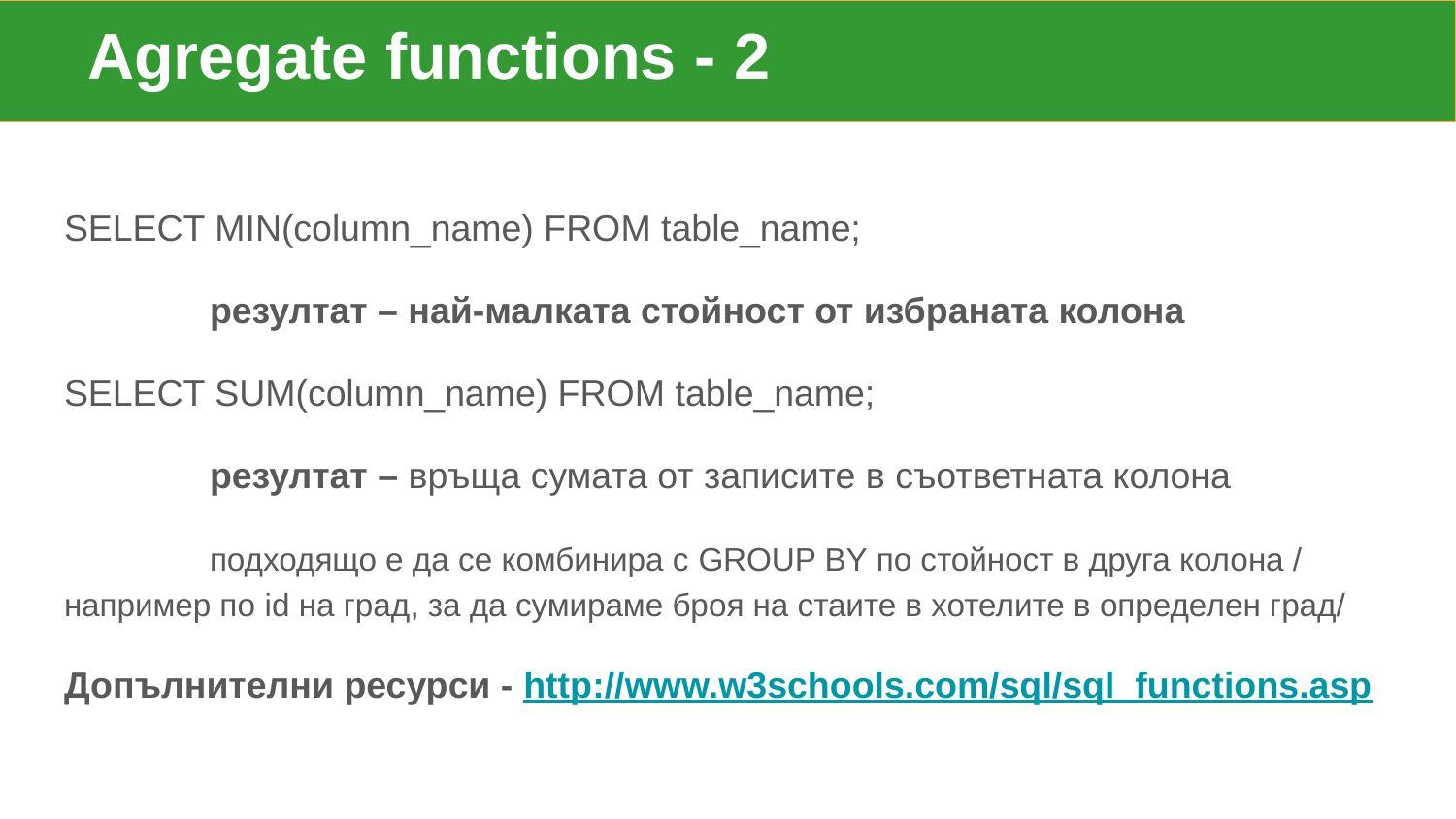

Agregate functions - 2
SELECT MIN(column_name) FROM table_name;
	резултат – най-малката стойност от избраната колона
SELECT SUM(column_name) FROM table_name;
	резултат – връща сумата от записите в съответната колона
	подходящо е да се комбинира с GROUP BY по стойност в друга колона / например по id на град, за да сумираме броя на стаите в хотелите в определен град/
Допълнителни ресурси - http://www.w3schools.com/sql/sql_functions.asp